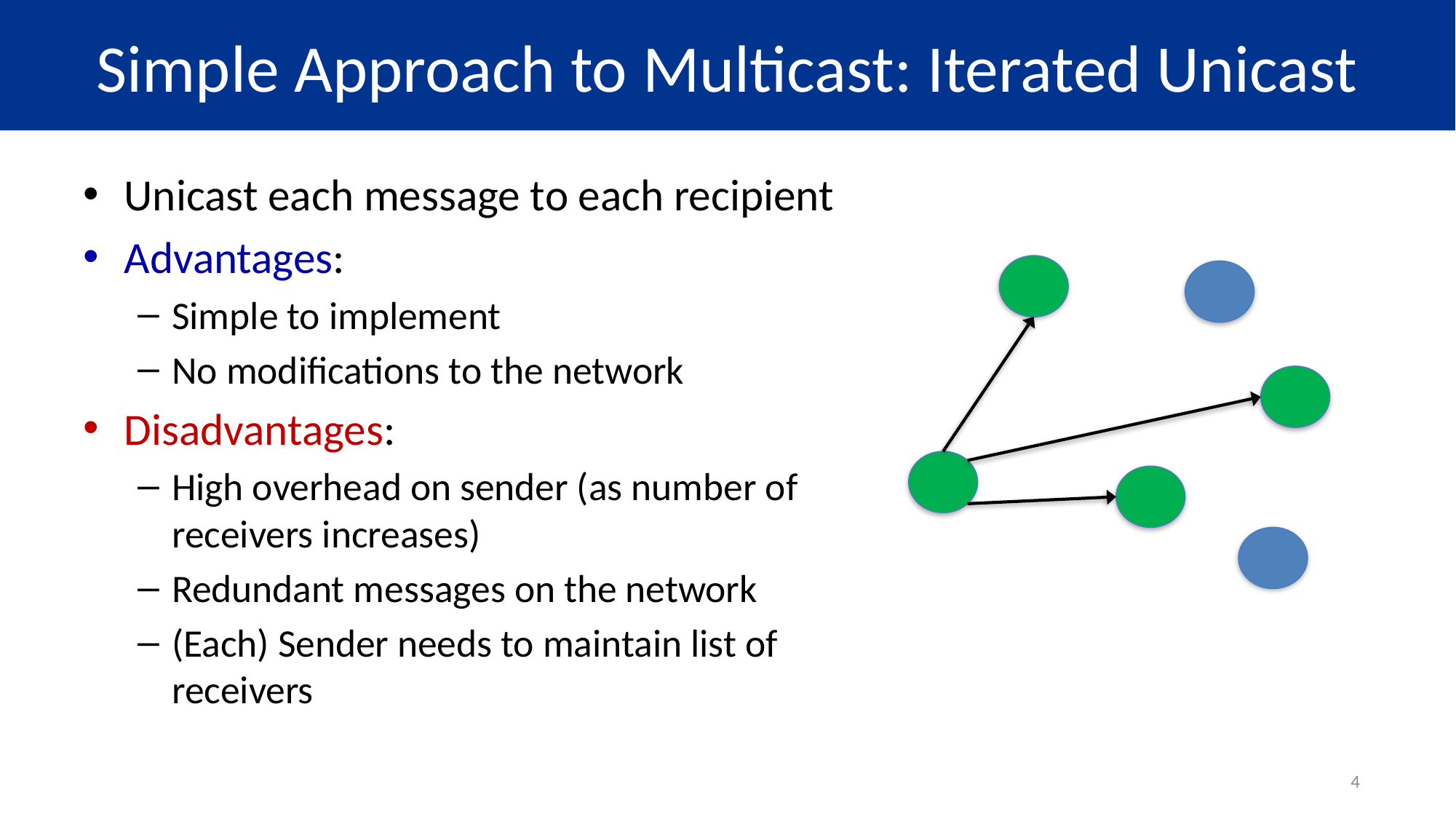

# Simple Approach to Multicast: Iterated Unicast
Unicast each message to each recipient
Advantages:
Simple to implement
No modifications to the network
Disadvantages:
High overhead on sender (as number of receivers increases)
Redundant messages on the network
(Each) Sender needs to maintain list of receivers

4